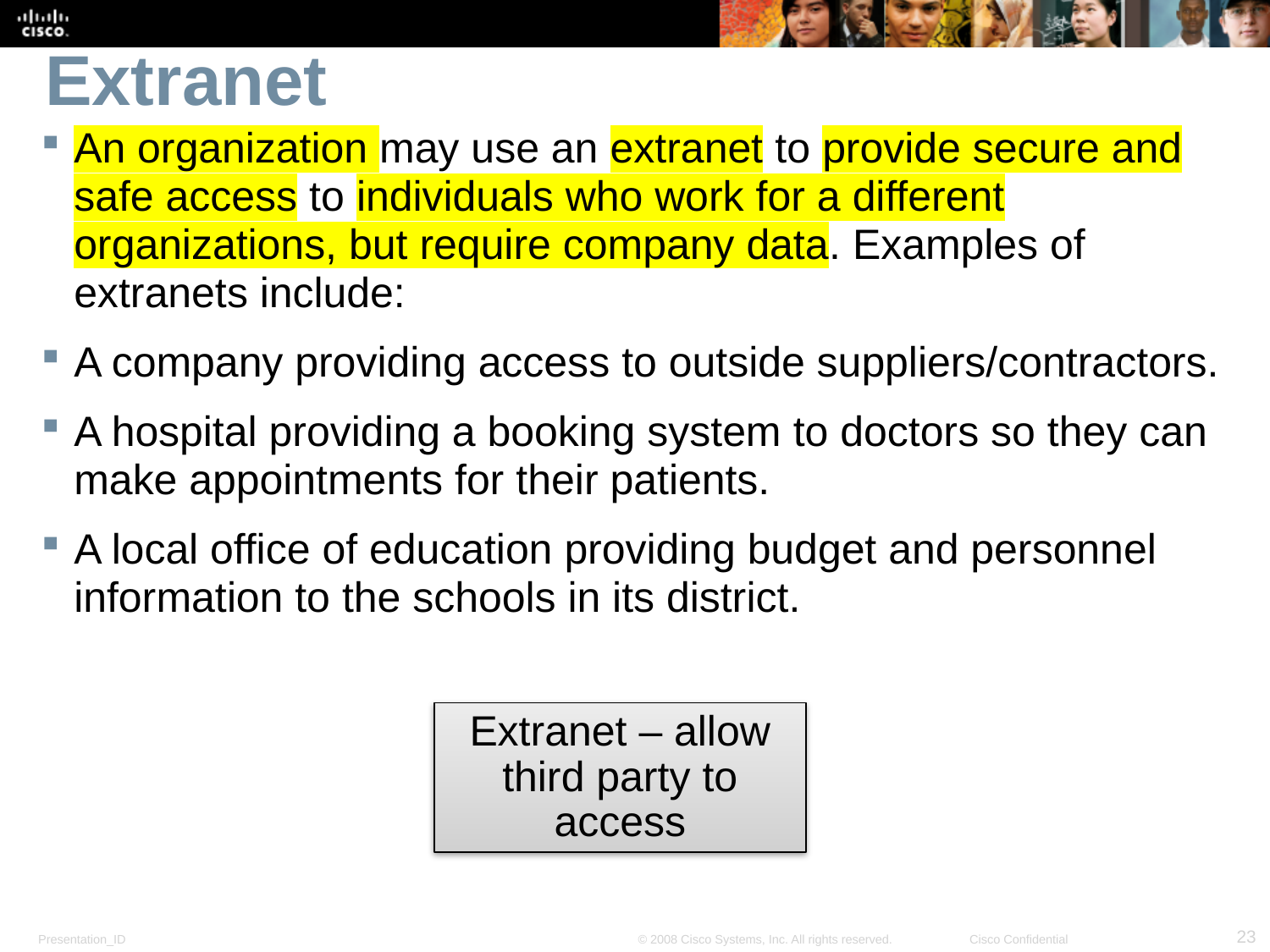

# Extranet
An organization may use an extranet to provide secure and safe access to individuals who work for a different organizations, but require company data. Examples of extranets include:
A company providing access to outside suppliers/contractors.
A hospital providing a booking system to doctors so they can make appointments for their patients.
A local office of education providing budget and personnel information to the schools in its district.

Extranet – allow third party to access